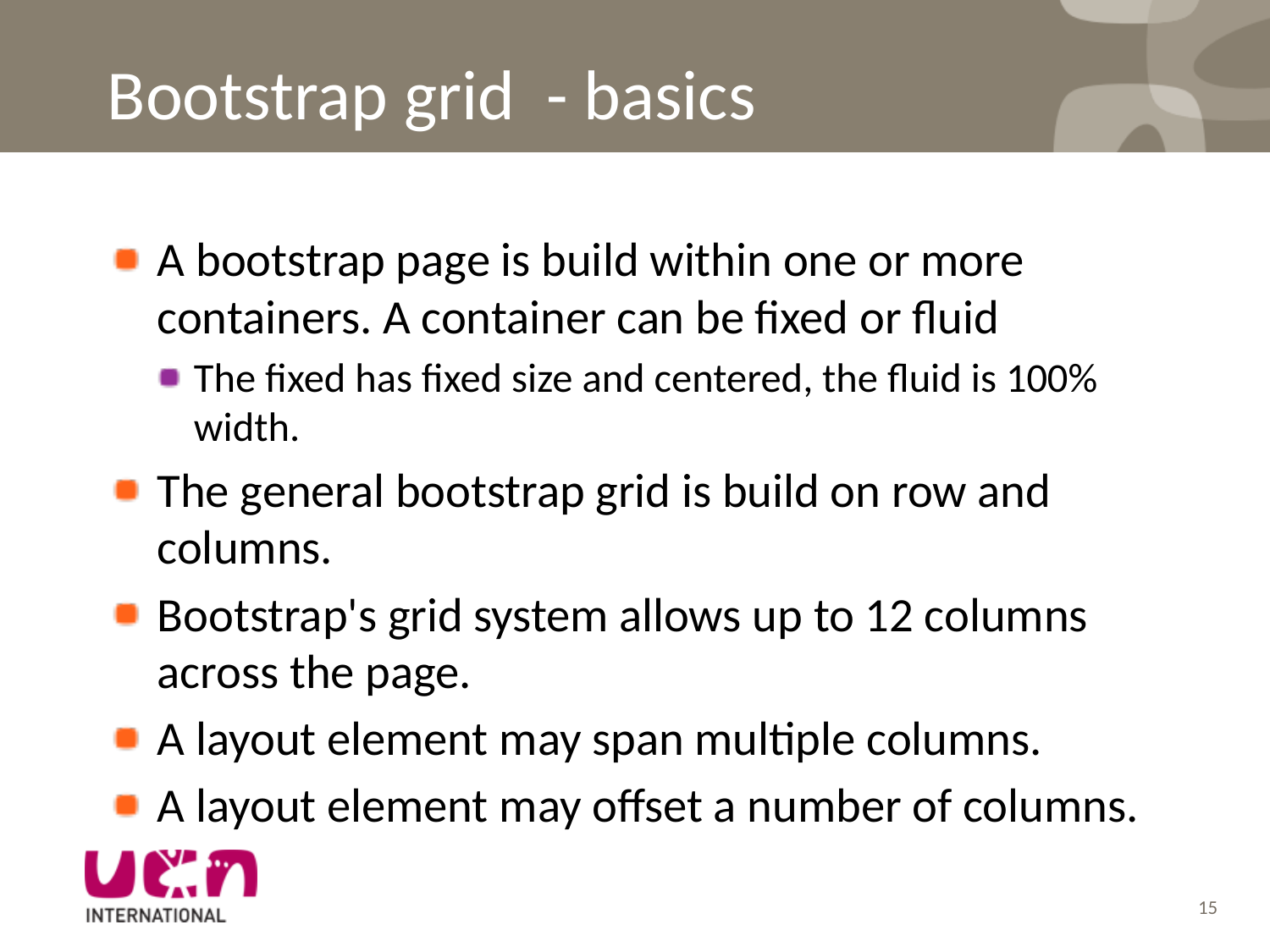

# Bootstrap grid  - basics
A bootstrap page is build within one or more containers. A container can be fixed or fluid
The fixed has fixed size and centered, the fluid is 100% width.
The general bootstrap grid is build on row and columns.
Bootstrap's grid system allows up to 12 columns across the page.
A layout element may span multiple columns.
A layout element may offset a number of columns.

15